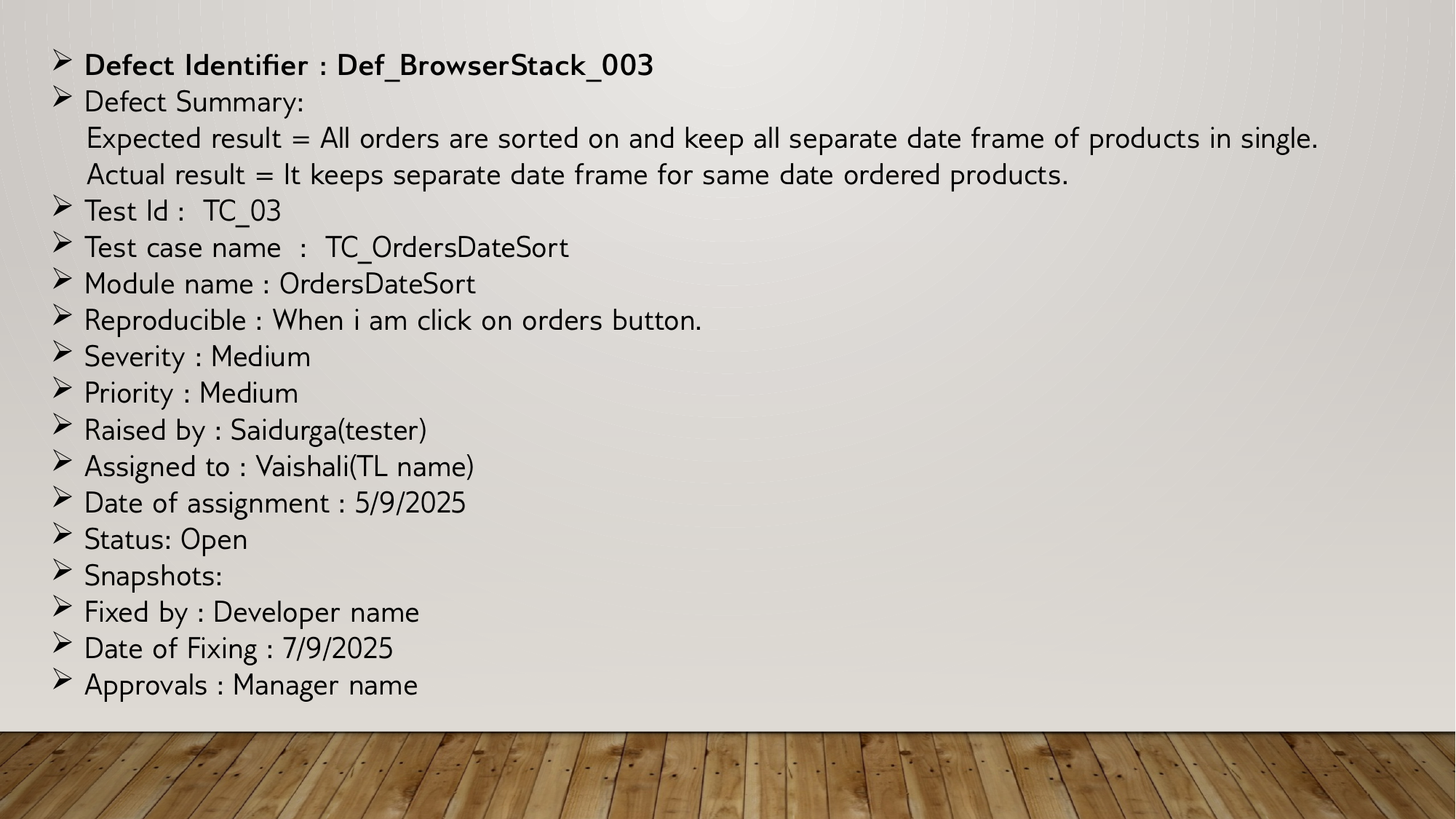

Defect Identifier : Def_BrowserStack_003
Defect Summary:
    Expected result = All orders are sorted on and keep all separate date frame of products in single.
    Actual result = It keeps separate date frame for same date ordered products.
Test Id :  TC_03
Test case name  :  TC_OrdersDateSort
Module name : OrdersDateSort
Reproducible : When i am click on orders button.
Severity : Medium
Priority : Medium
Raised by : Saidurga(tester)
Assigned to : Vaishali(TL name)
Date of assignment : 5/9/2025
Status: Open
Snapshots:
Fixed by : Developer name
Date of Fixing : 7/9/2025
Approvals : Manager name